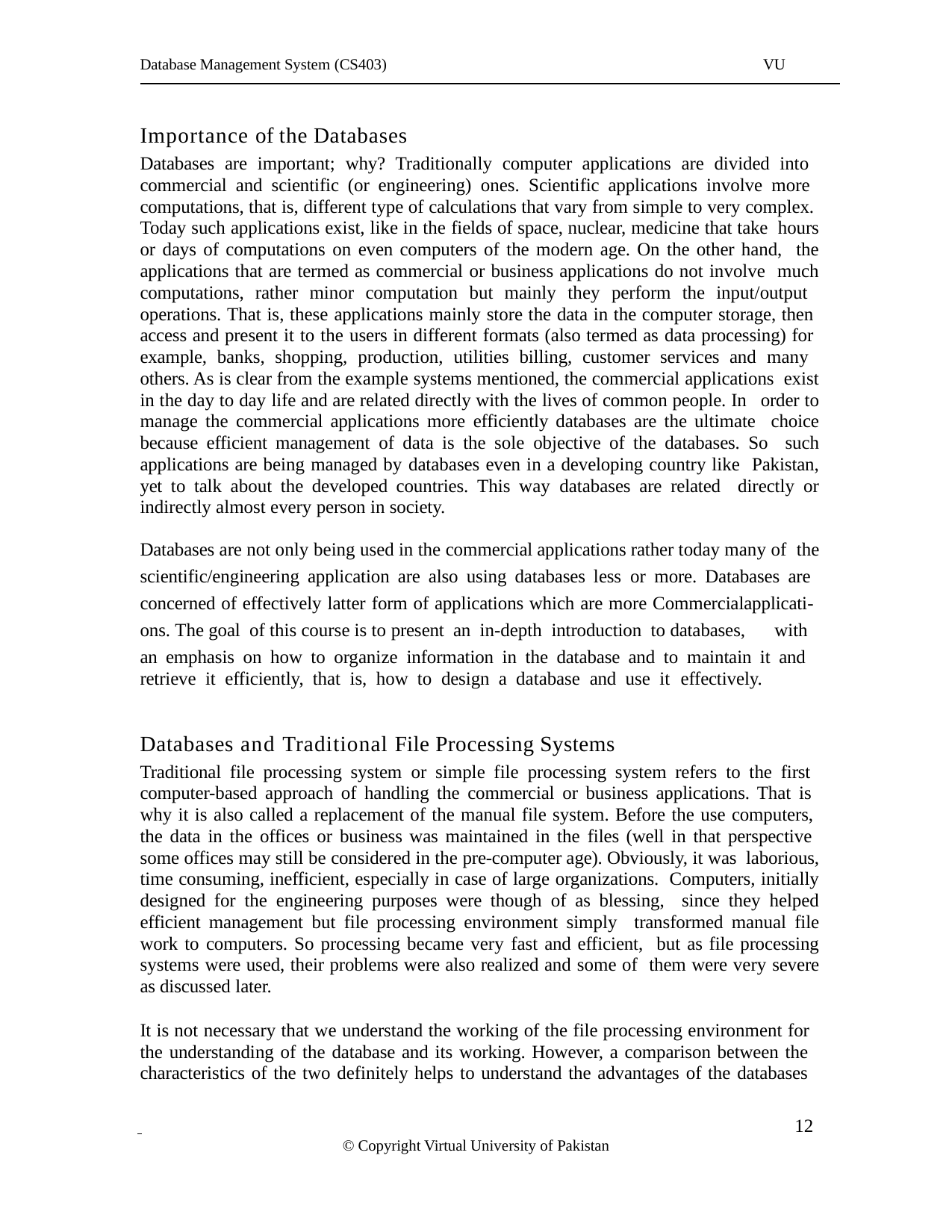

Database Management System (CS403)
VU

Importance of the Databases
Databases are important; why? Traditionally computer applications are divided into  commercial and scientific (or engineering) ones. Scientific applications involve more  computations, that is, different type of calculations that vary from simple to very complex.  Today such applications exist, like in the fields of space, nuclear, medicine that take  hours or days of computations on even computers of the modern age. On the other hand,  the applications that are termed as commercial or business applications do not involve  much computations, rather minor computation but mainly they perform the input/output  operations. That is, these applications mainly store the data in the computer storage, then  access and present it to the users in different formats (also termed as data processing) for  example, banks, shopping, production, utilities billing, customer services and many  others. As is clear from the example systems mentioned, the commercial applications  exist in the day to day life and are related directly with the lives of common people. In  order to manage the commercial applications more efficiently databases are the ultimate  choice because efficient management of data is the sole objective of the databases. So  such applications are being managed by databases even in a developing country like  Pakistan, yet to talk about the developed countries. This way databases are related  directly or indirectly almost every person in society.
Databases are not only being used in the commercial applications rather today many of  the scientific/engineering application are also using databases less or more. Databases are  concerned of effectively latter form of applications which are more Commercialapplicati-  ons. The goal  of this course is to present  an  in-depth  introduction  to databases,      with
an emphasis on how to organize information in the database and to maintain it and  retrieve  it  efficiently,  that  is,  how  to  design  a  database  and  use  it  effectively.

Databases and Traditional File Processing Systems
Traditional file processing system or simple file processing system refers to the first  computer-based approach of handling the commercial or business applications. That is  why it is also called a replacement of the manual file system. Before the use computers,  the data in the offices or business was maintained in the files (well in that perspective  some offices may still be considered in the pre-computer age). Obviously, it was  laborious, time consuming, inefficient, especially in case of large organizations.  Computers, initially designed for the engineering purposes were though of as blessing,  since they helped efficient management but file processing environment simply  transformed manual file work to computers. So processing became very fast and efficient,  but as file processing systems were used, their problems were also realized and some of  them were very severe as discussed later.

It is not necessary that we understand the working of the file processing environment for  the understanding of the database and its working. However, a comparison between the  characteristics of the two definitely helps to understand the advantages of the databases
 	 12
© Copyright Virtual University of Pakistan